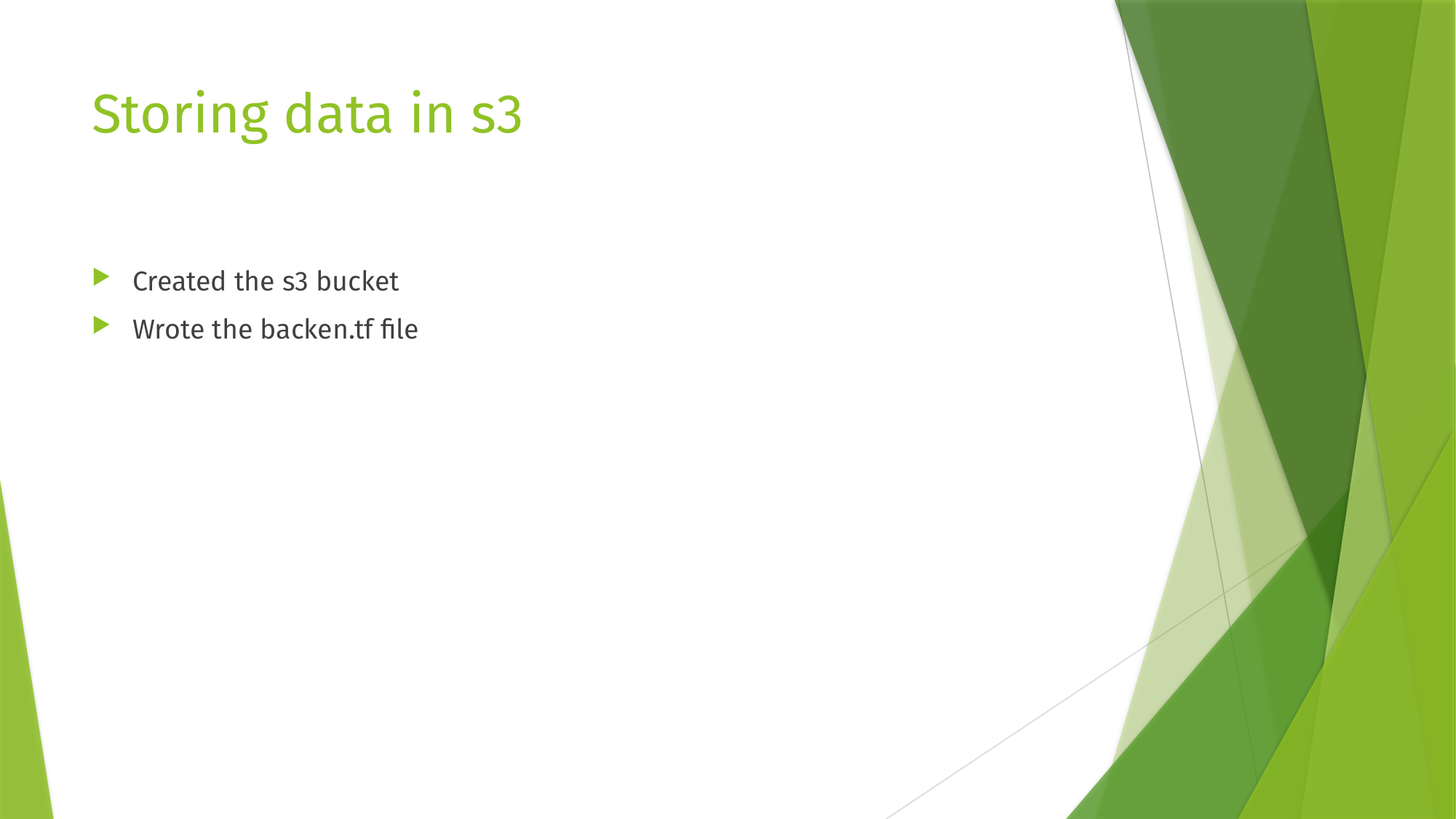

# Storing data in s3
Created the s3 bucket
Wrote the backen.tf file